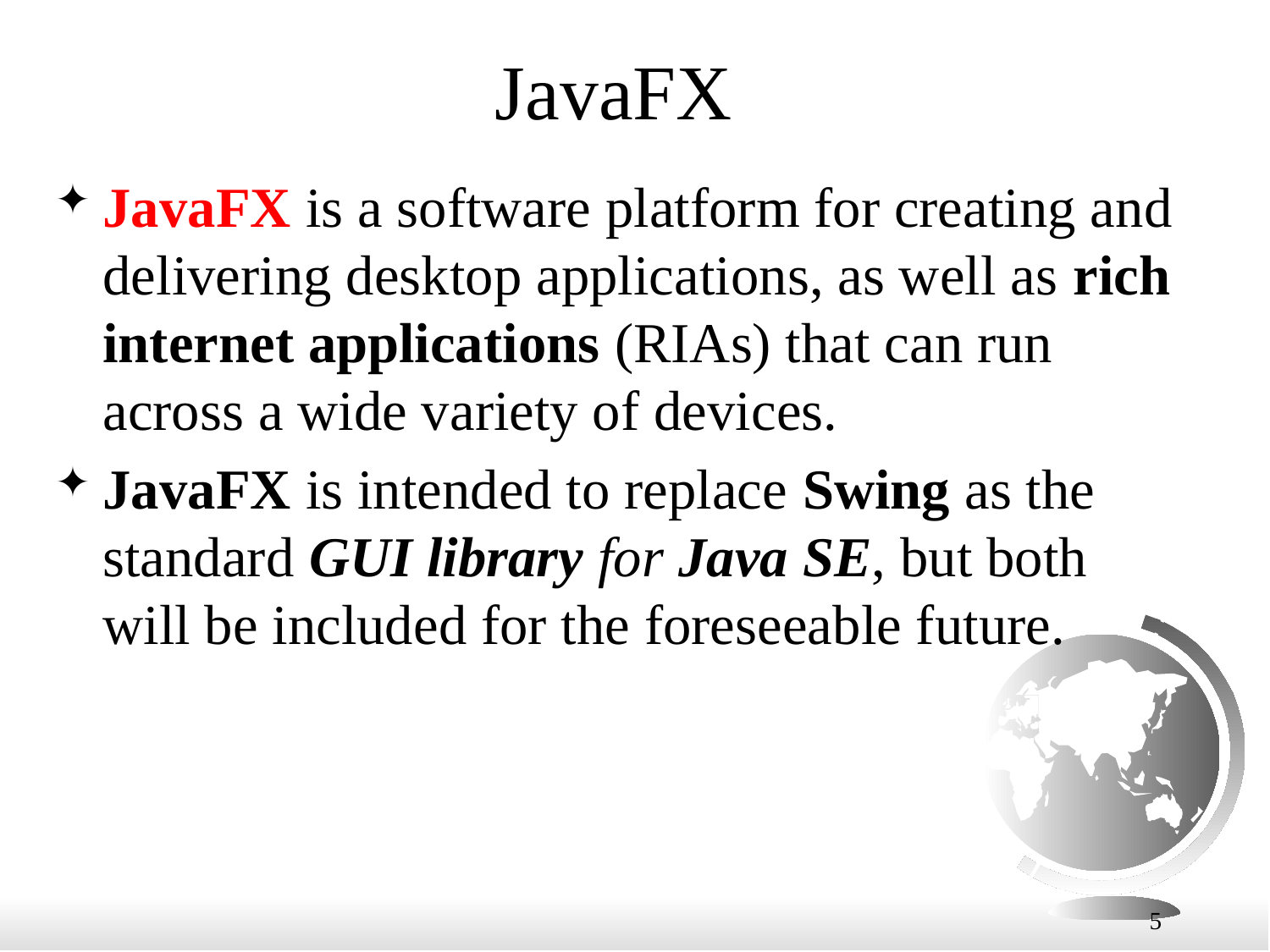

# JavaFX
JavaFX is a software platform for creating and delivering desktop applications, as well as rich internet applications (RIAs) that can run across a wide variety of devices.
JavaFX is intended to replace Swing as the standard GUI library for Java SE, but both will be included for the foreseeable future.
5